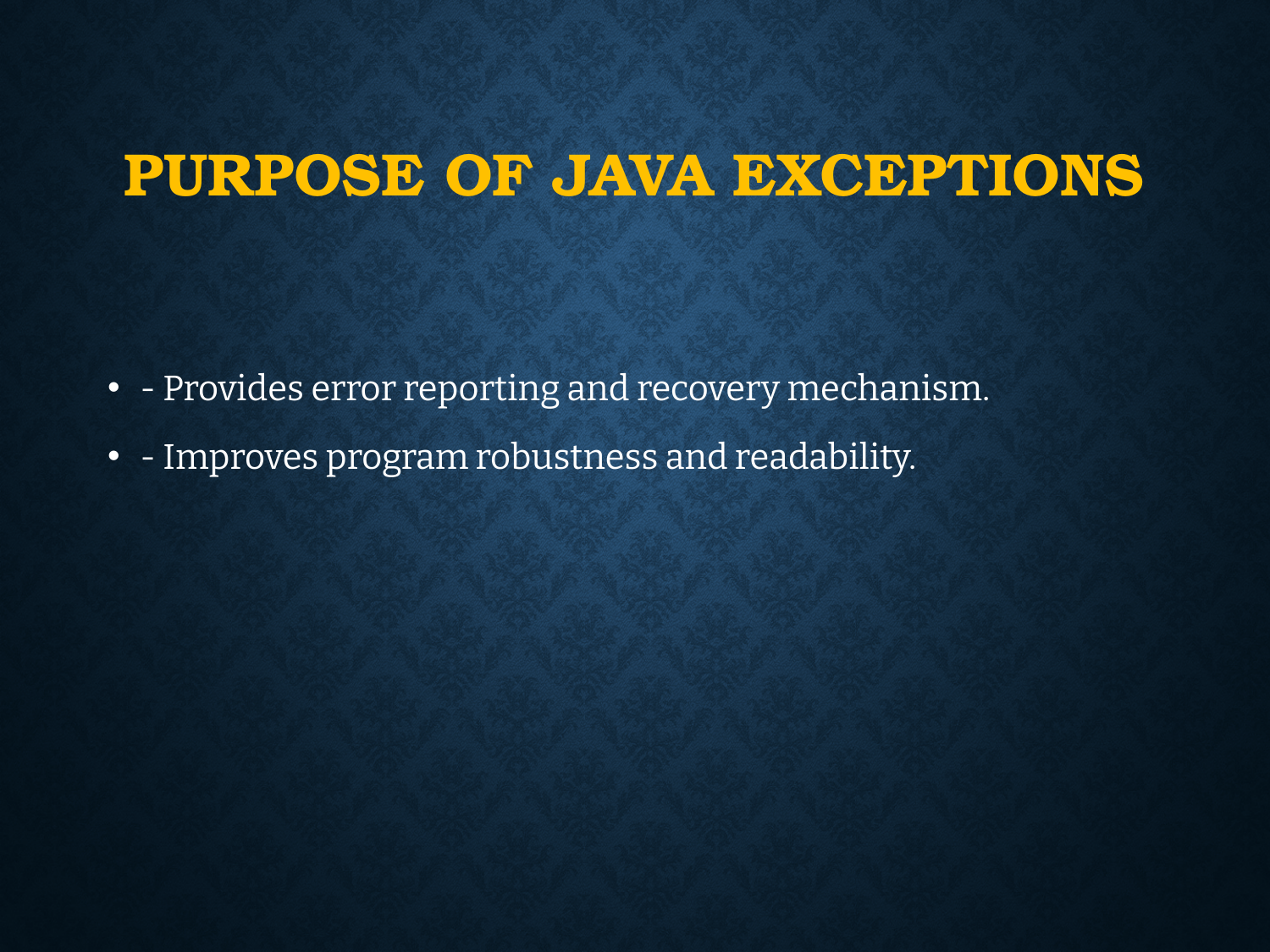

# Purpose of Java Exceptions

- Provides error reporting and recovery mechanism.
- Improves program robustness and readability.